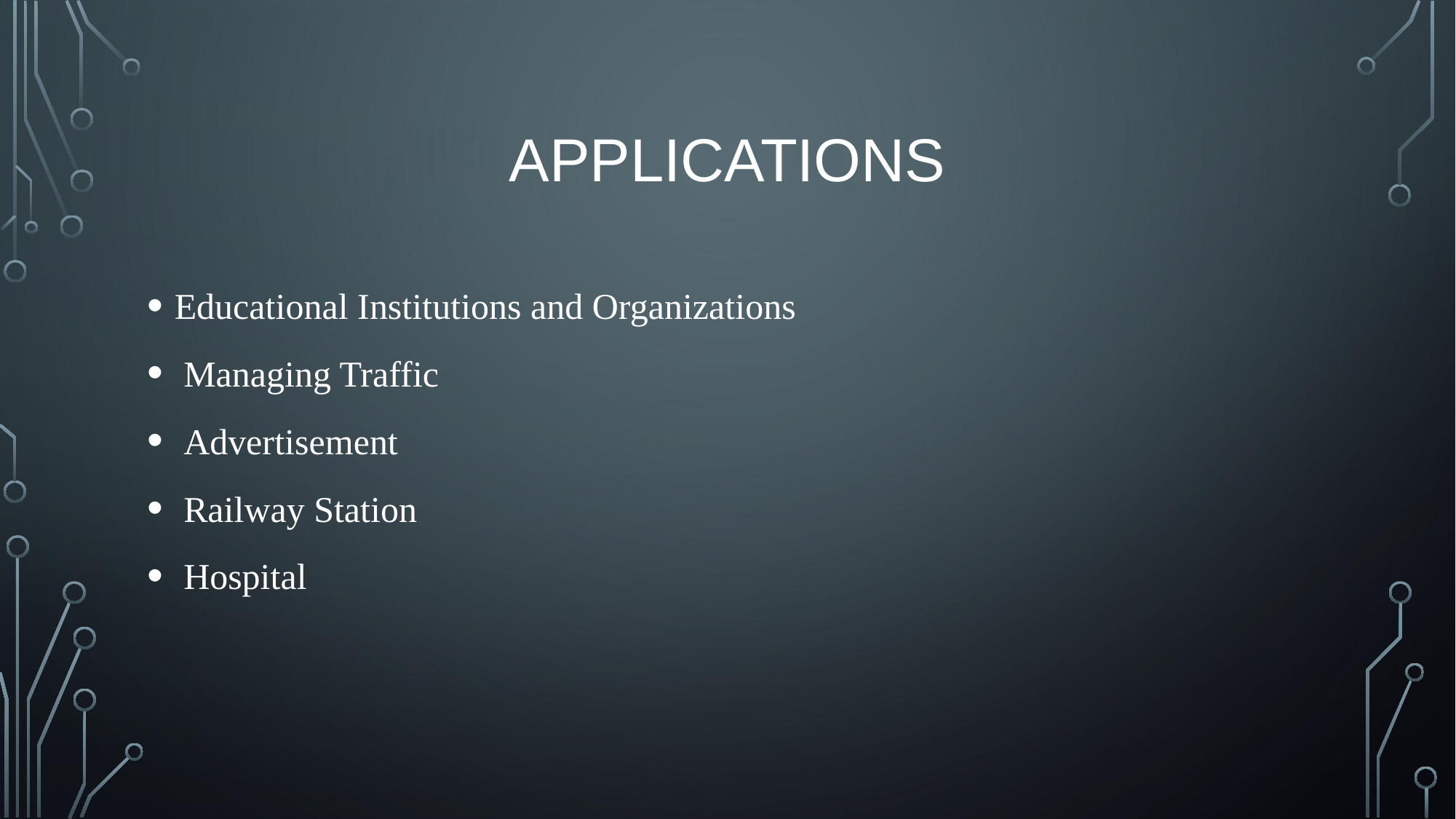

# Applications
Educational Institutions and Organizations
 Managing Traffic
 Advertisement
 Railway Station
 Hospital